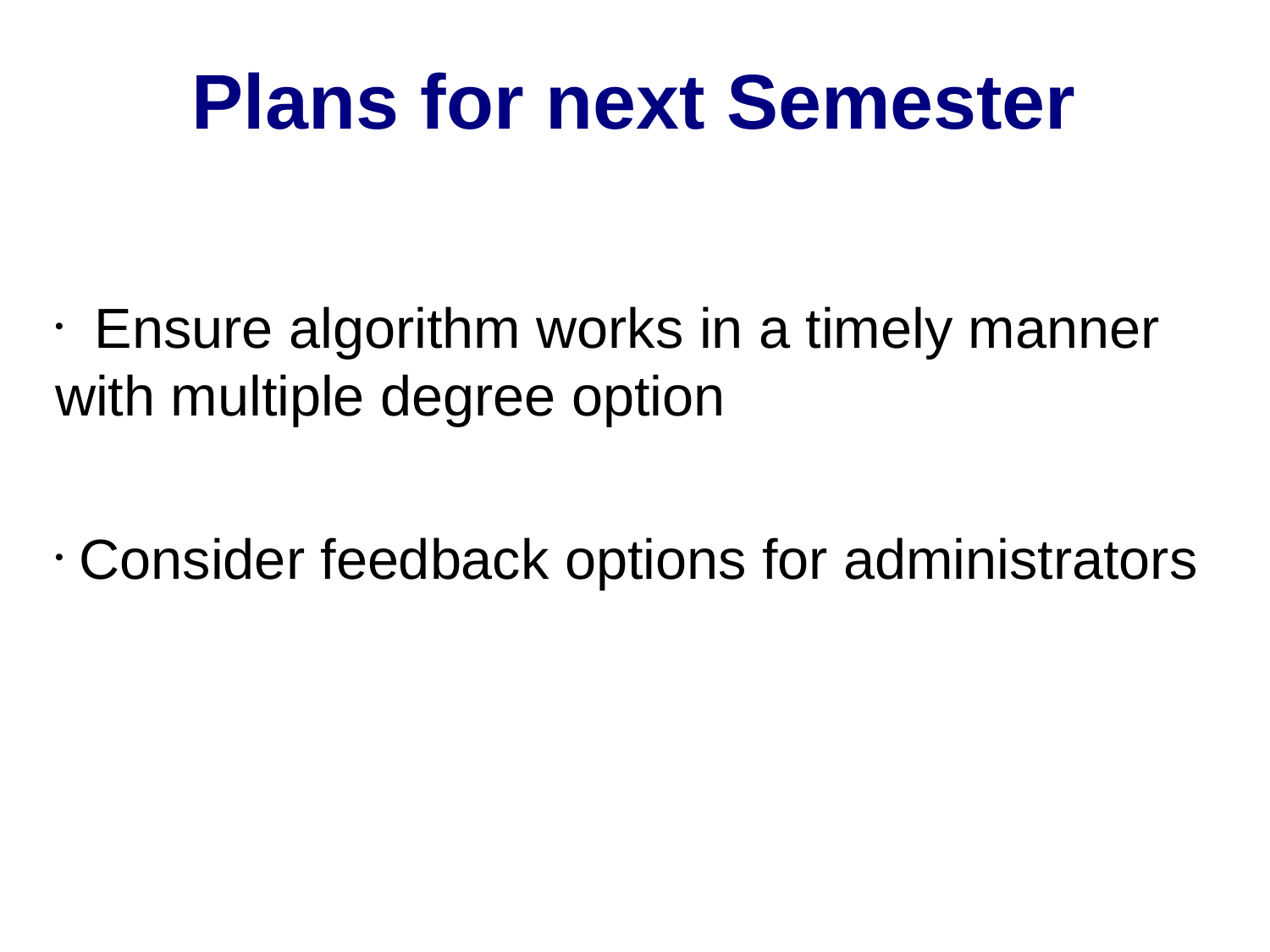

# Plans for next Semester
  Ensure algorithm works in a timely manner with multiple degree option

 Consider feedback options for administrators